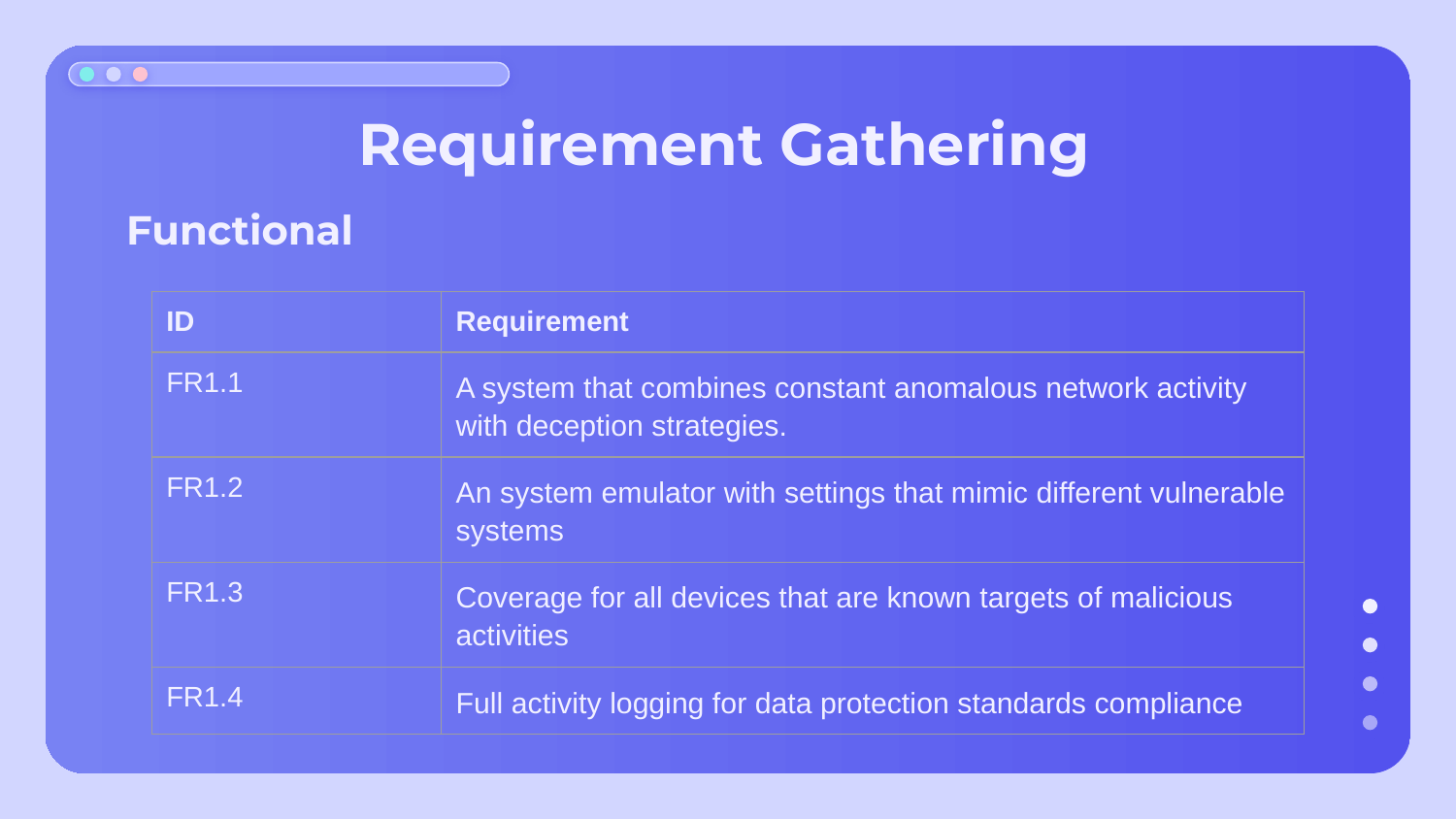

# Requirement Gathering
Functional
| ID | Requirement |
| --- | --- |
| FR1.1 | A system that combines constant anomalous network activity with deception strategies. |
| FR1.2 | An system emulator with settings that mimic different vulnerable systems |
| FR1.3 | Coverage for all devices that are known targets of malicious activities |
| FR1.4 | Full activity logging for data protection standards compliance |